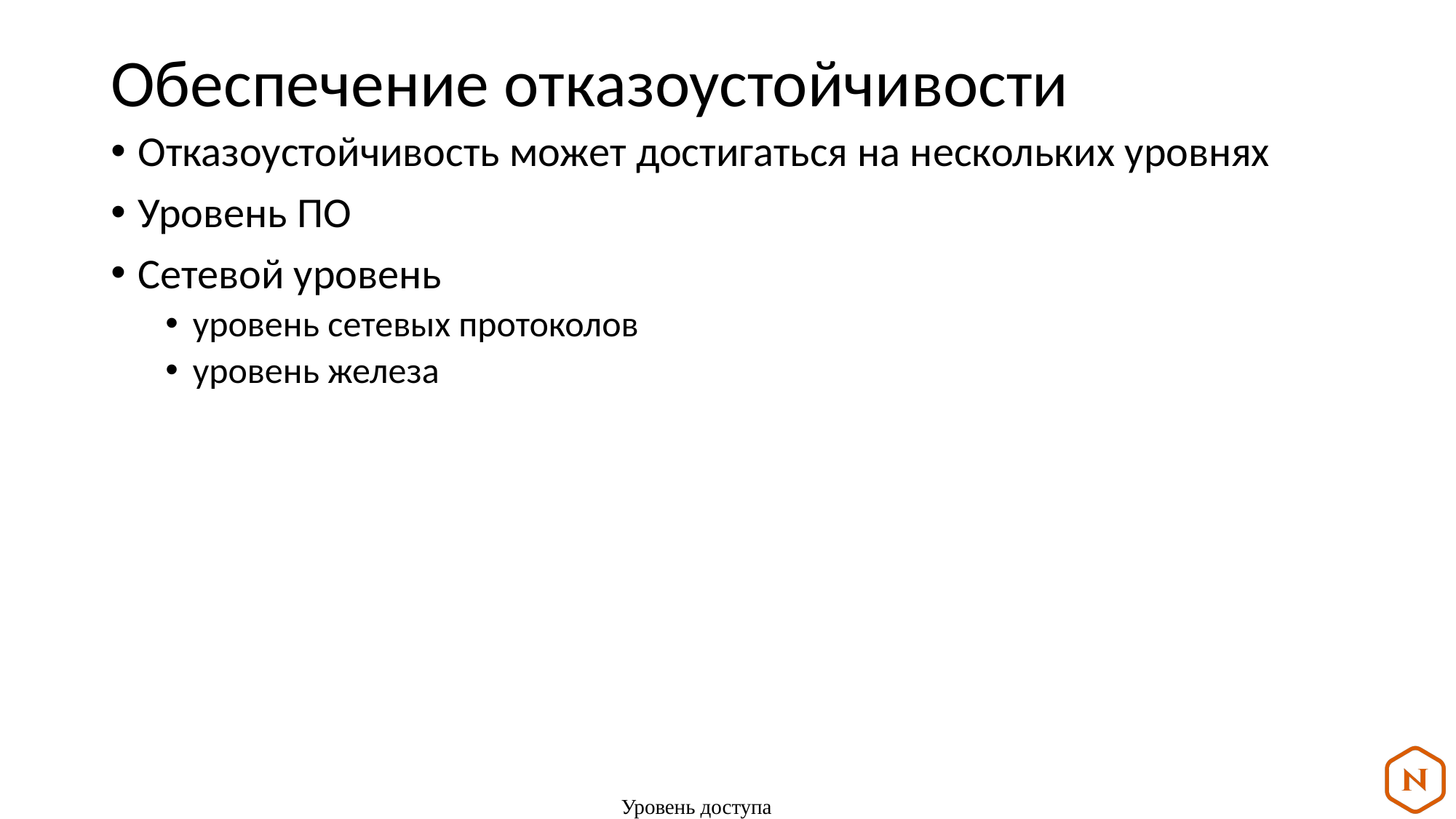

# Обеспечение отказоустойчивости
Отказоустойчивость может достигаться на нескольких уровнях
Уровень ПО
Сетевой уровень
уровень сетевых протоколов
уровень железа
Уровень доступа